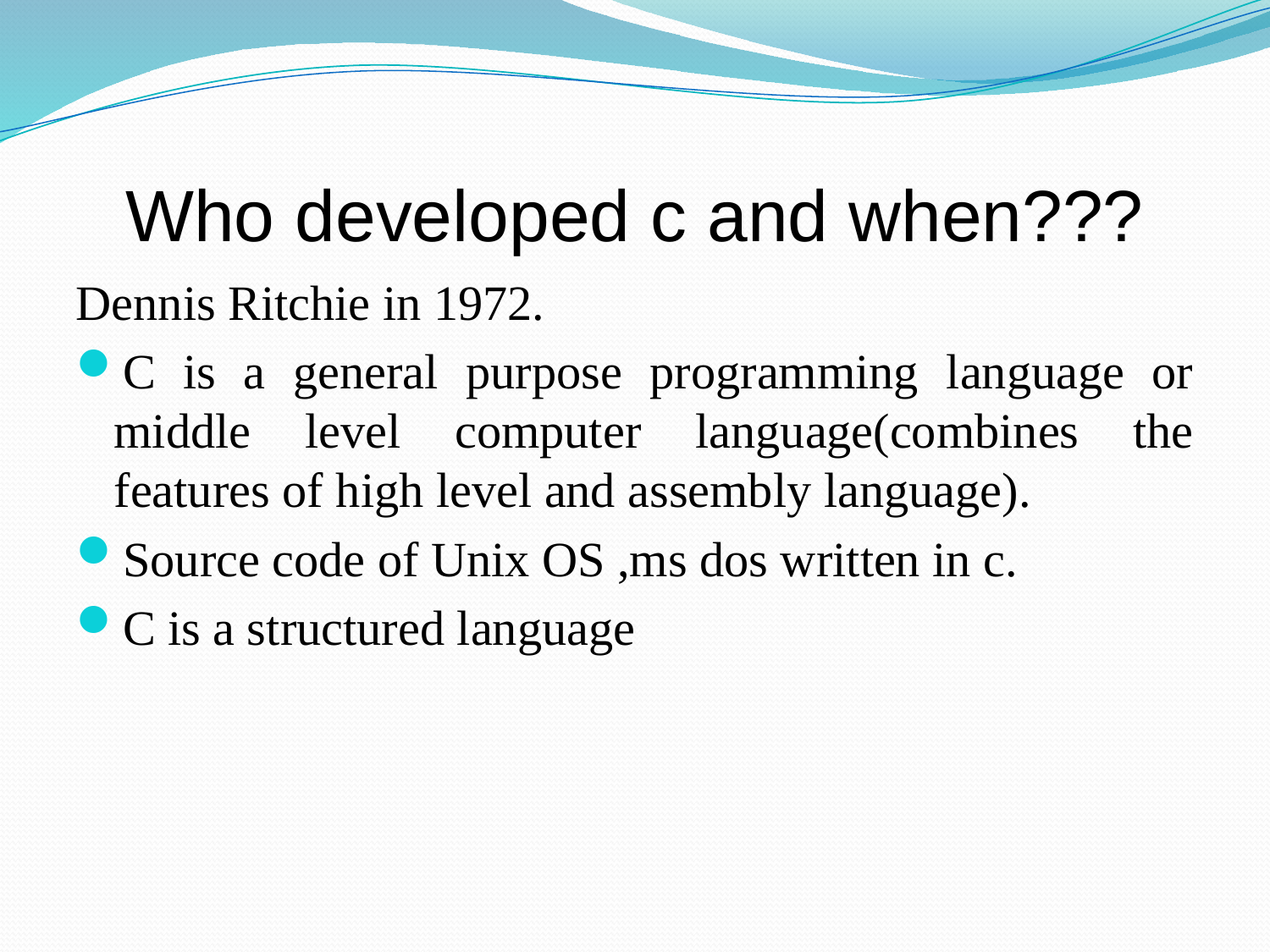

# Who developed c and when???
Dennis Ritchie in 1972.
C is a general purpose programming language or middle level computer language(combines the features of high level and assembly language).
Source code of Unix OS ,ms dos written in c.
C is a structured language